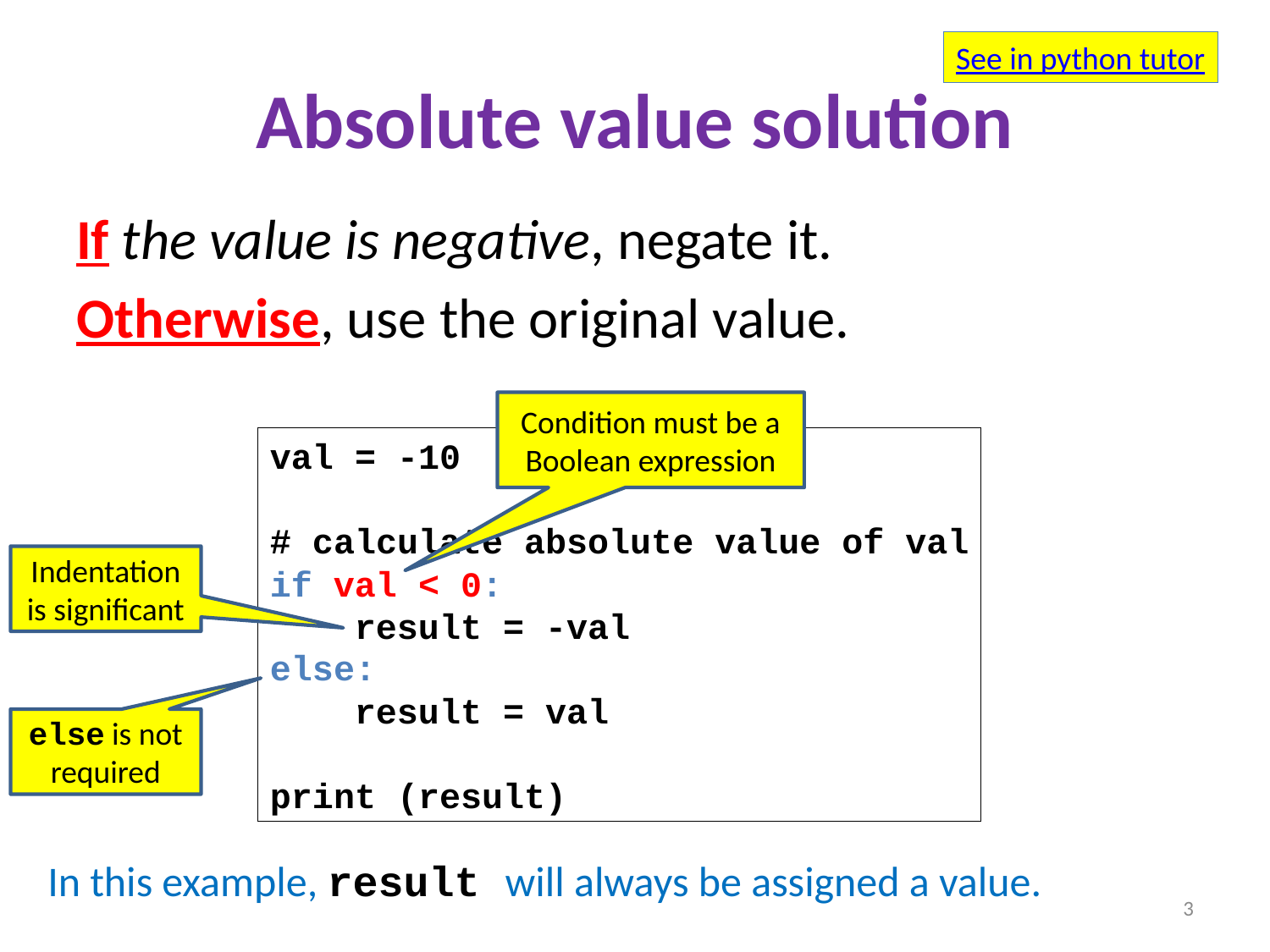

See in python tutor
# Absolute value solution
If the value is negative, negate it.
Otherwise, use the original value.

Condition must be a Boolean expression
val = -10

# calculate absolute value of val
if val < 0:
    result = -val
else:
    result = val

print (result)
Indentation is significant
else is not required
In this example, result will always be assigned a value.
3